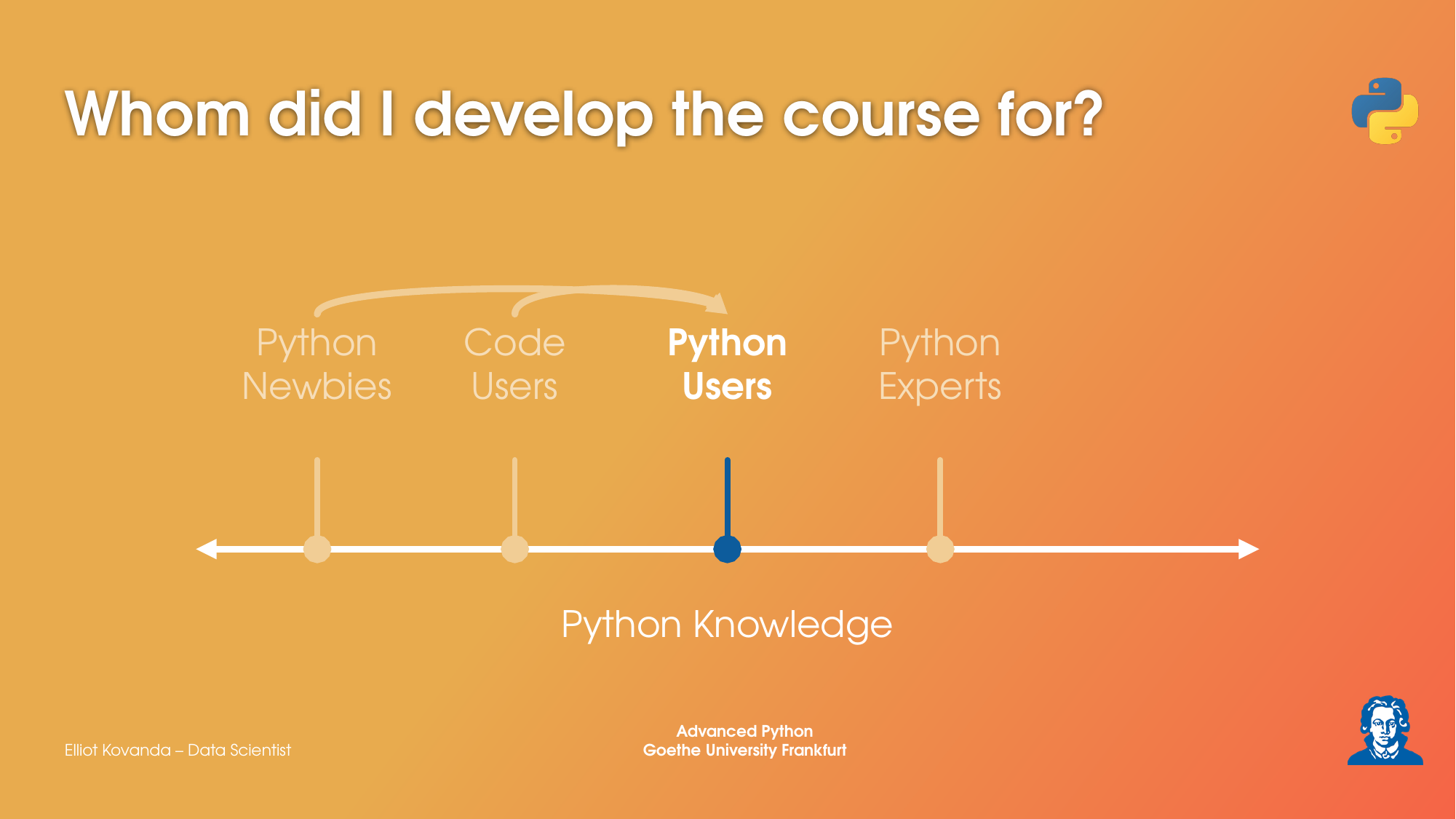

# Whom did I develop the course for?
Python
Newbies
Code
Users
Python
Users
Python
Experts
Python Knowledge
Elliot Kovanda – Data Scientist